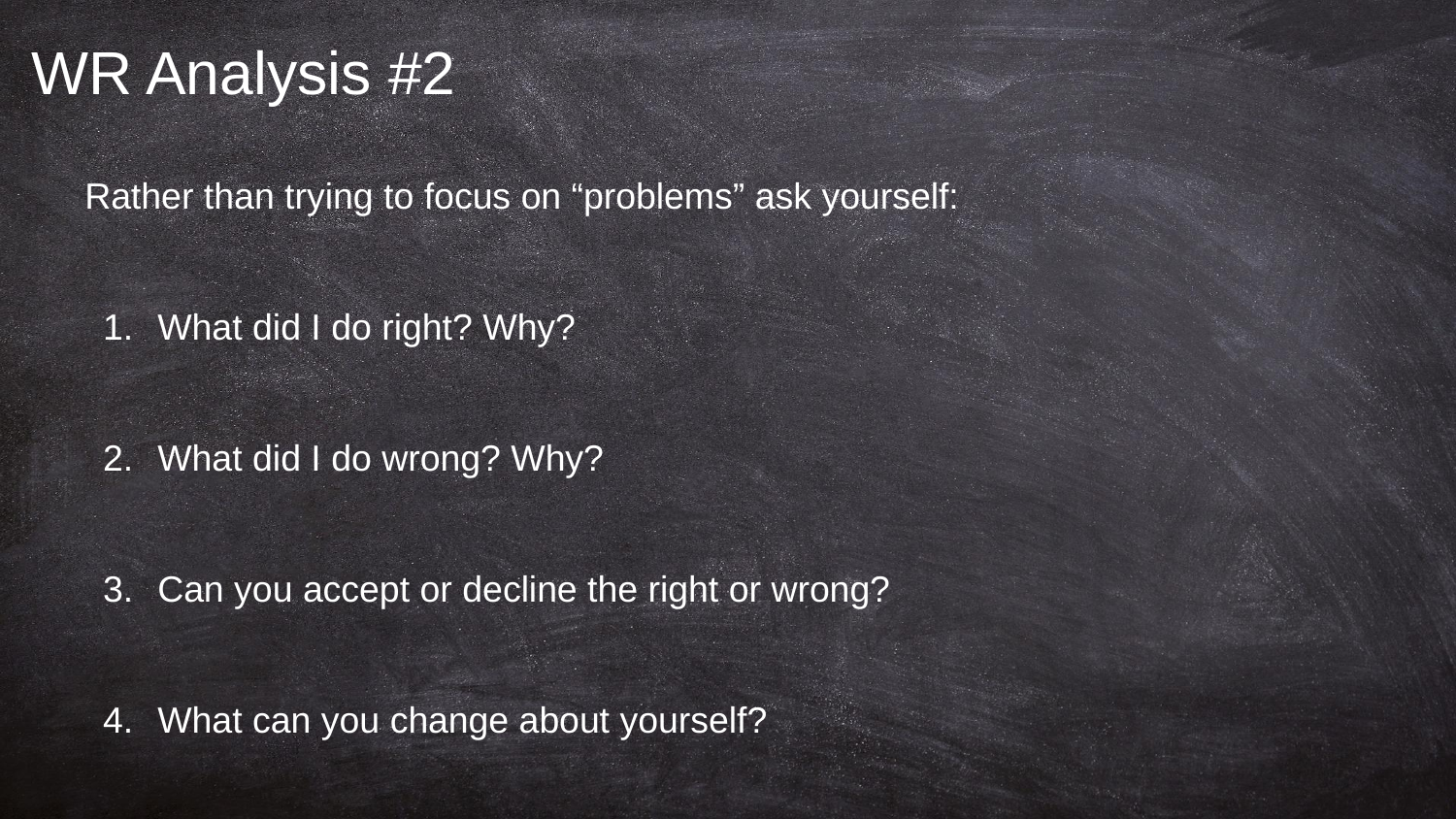

# WR Analysis #2
Rather than trying to focus on “problems” ask yourself:

What did I do right? Why?

What did I do wrong? Why?

Can you accept or decline the right or wrong?

What can you change about yourself?